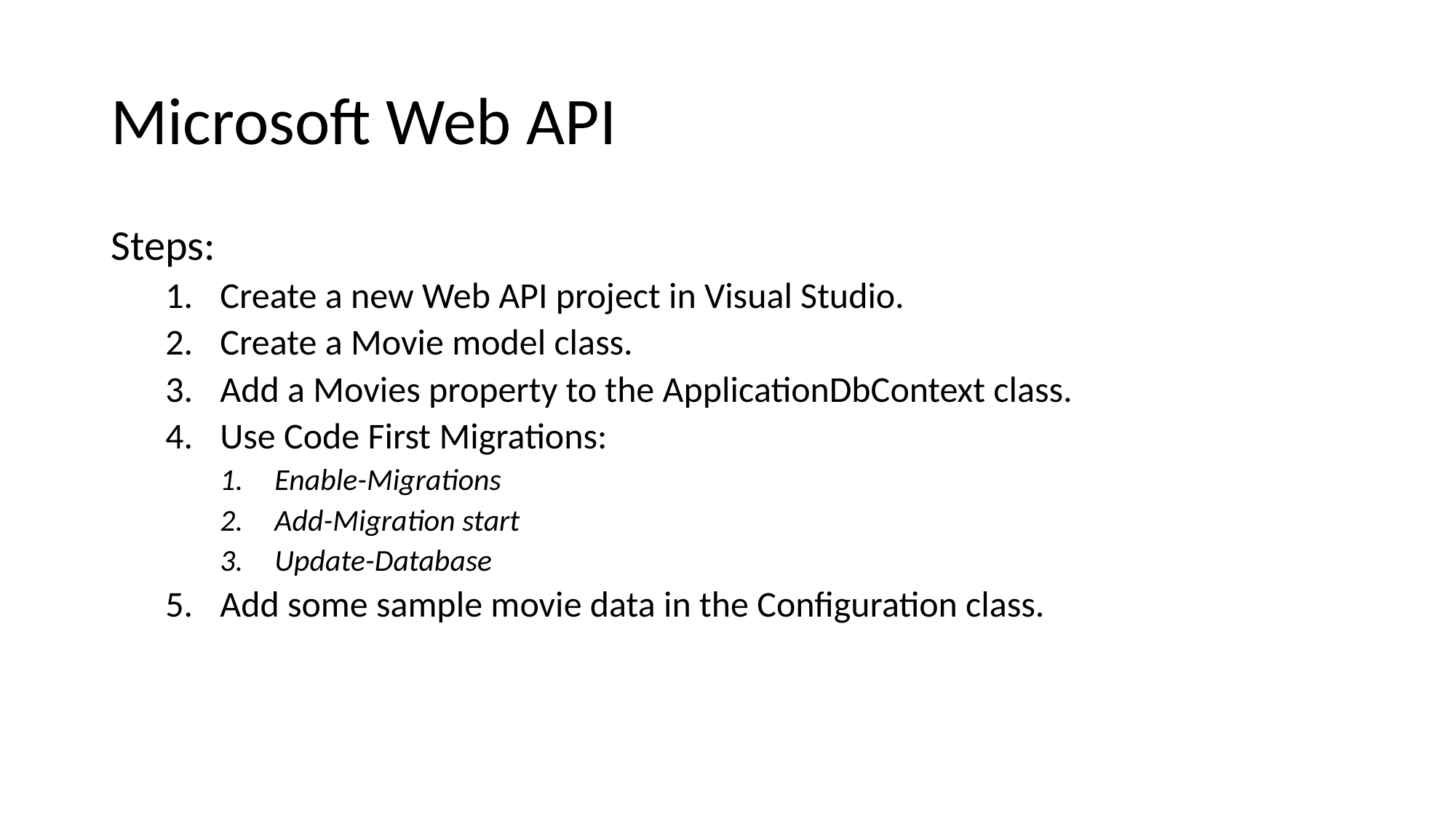

# Microsoft Web API
Steps:
Create a new Web API project in Visual Studio.
Create a Movie model class.
Add a Movies property to the ApplicationDbContext class.
Use Code First Migrations:
Enable-Migrations
Add-Migration start
Update-Database
Add some sample movie data in the Configuration class.